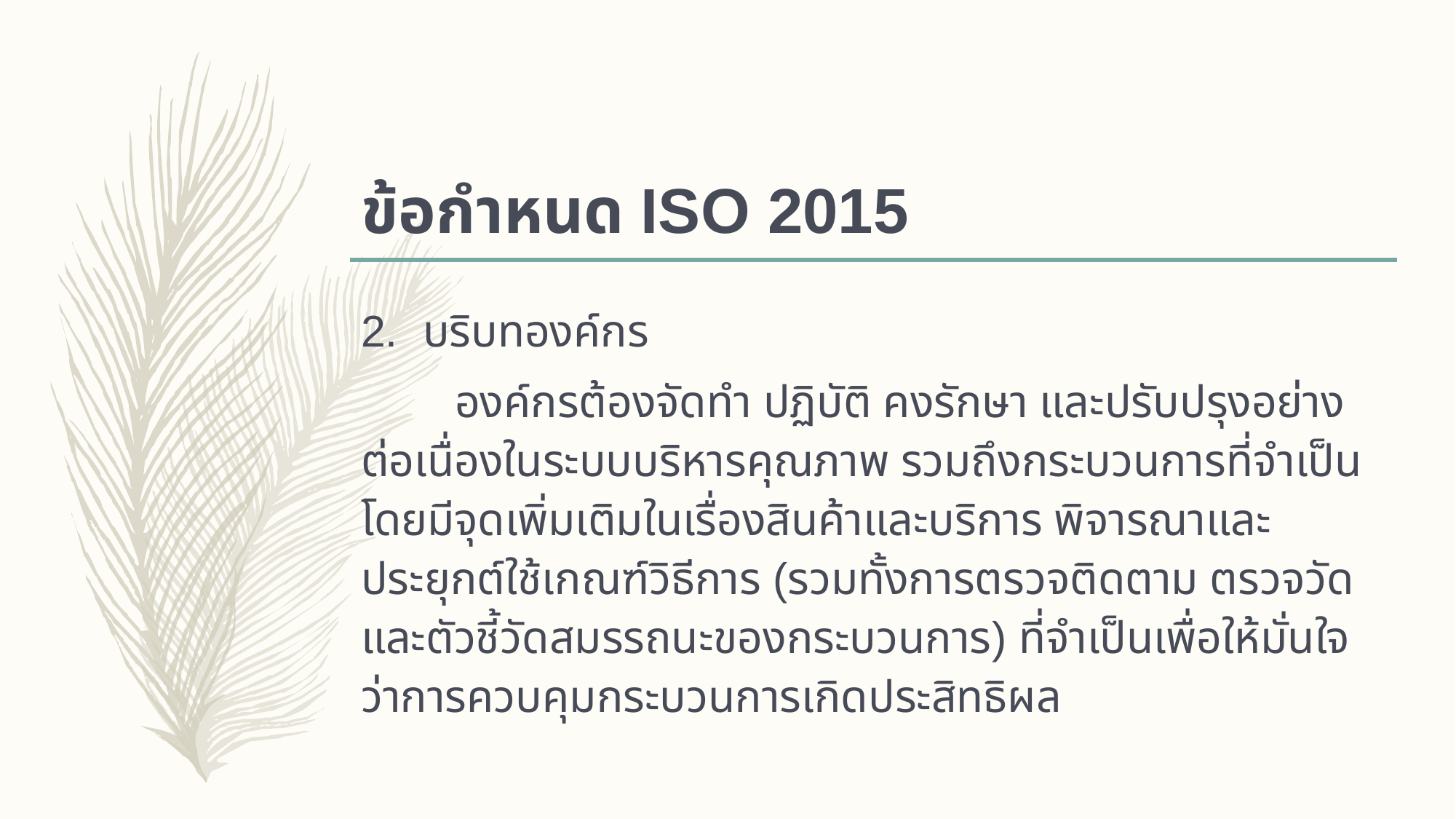

# ข้อกำหนด ISO 2015
2.  บริบทองค์กร
	องค์กรต้องจัดทำ ปฏิบัติ คงรักษา และปรับปรุงอย่างต่อเนื่องในระบบบริหารคุณภาพ รวมถึงกระบวนการที่จำเป็น โดยมีจุดเพิ่มเติมในเรื่องสินค้าและบริการ พิจารณาและประยุกต์ใช้เกณฑ์วิธีการ (รวมทั้งการตรวจติดตาม ตรวจวัด และตัวชี้วัดสมรรถนะของกระบวนการ) ที่จำเป็นเพื่อให้มั่นใจว่าการควบคุมกระบวนการเกิดประสิทธิผล